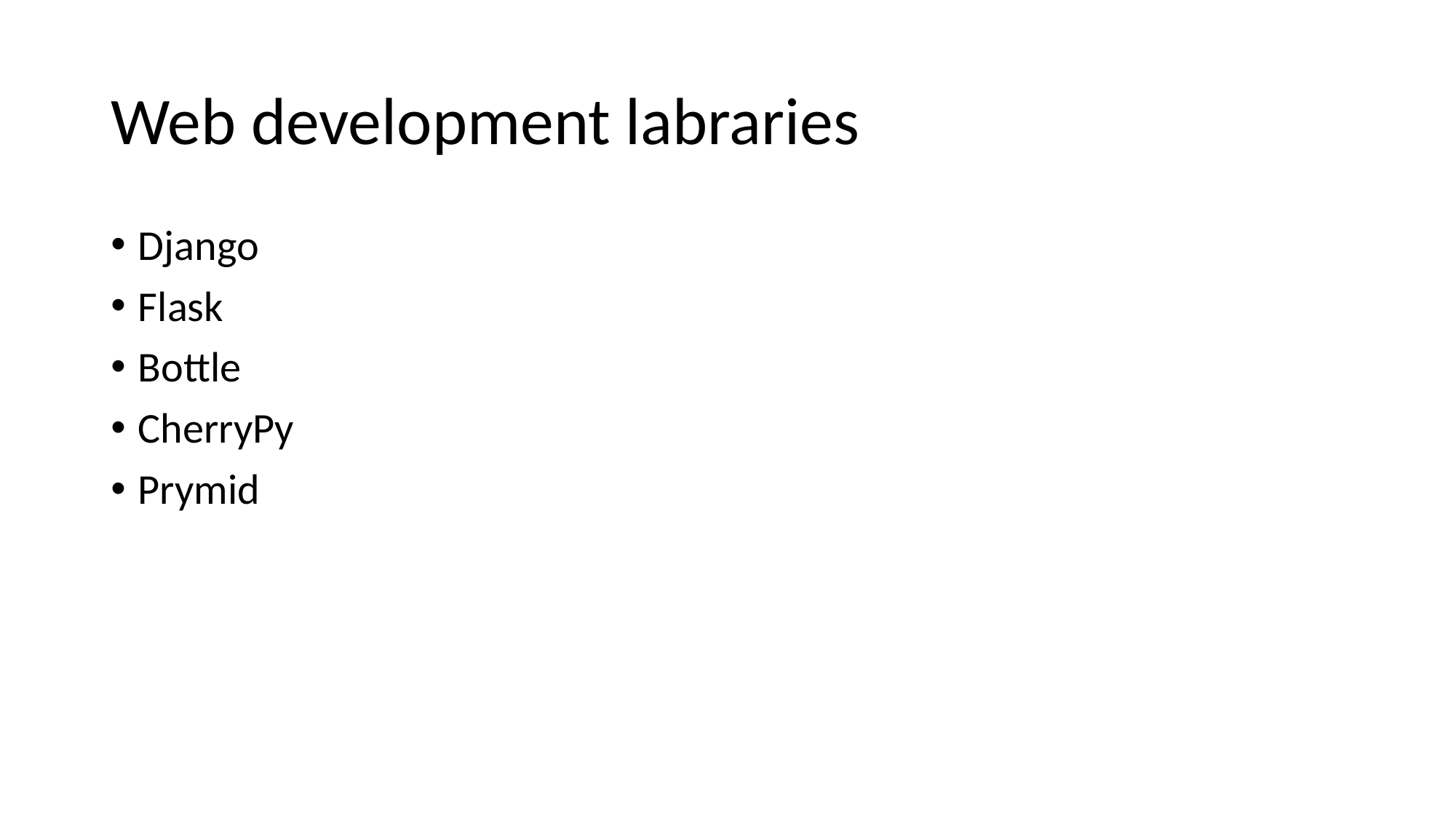

# Web development labraries
Django
Flask
Bottle
CherryPy
Prymid